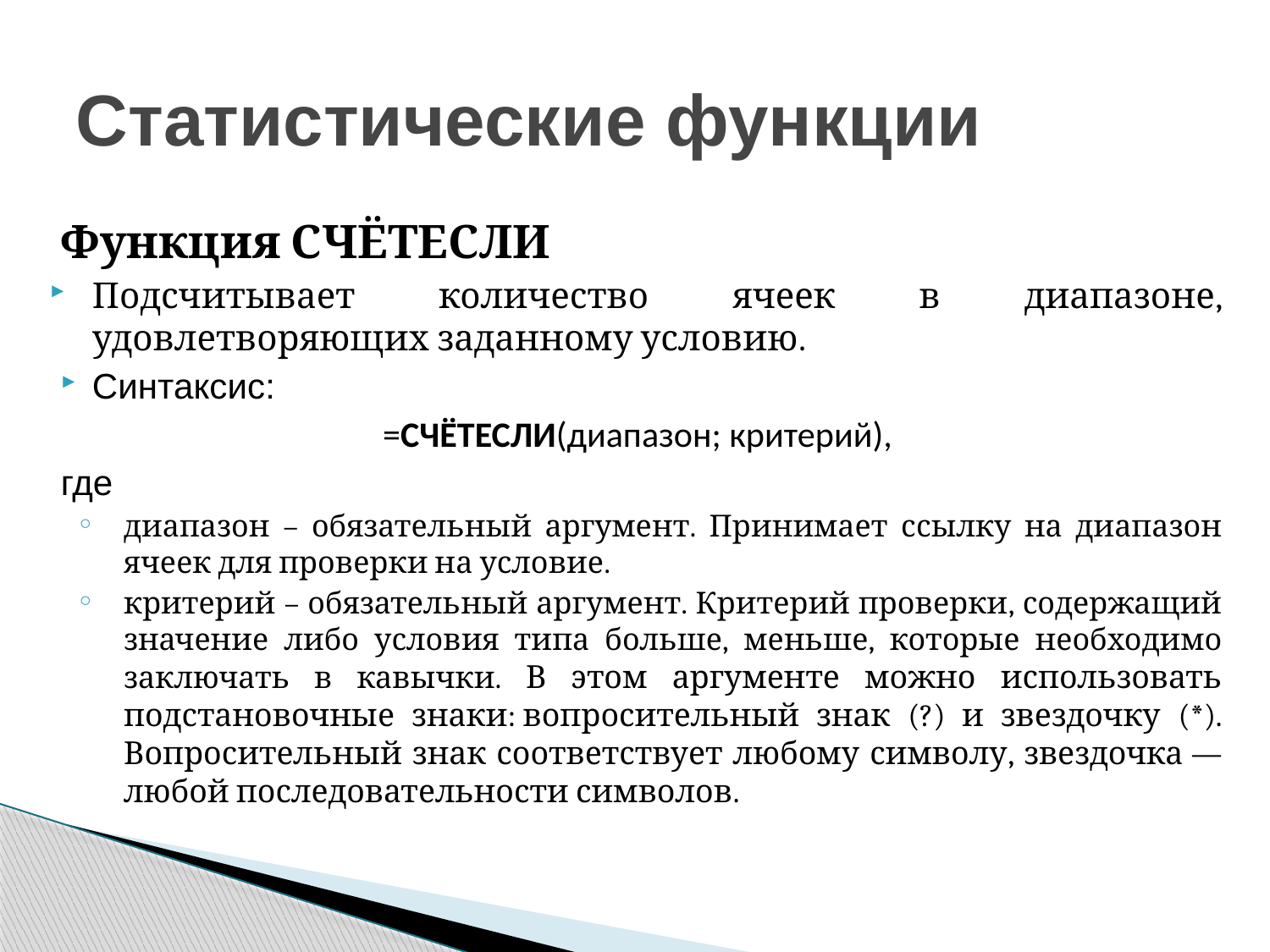

# Статистические функции
Функция СЧЁТЕСЛИ
Подсчитывает количество ячеек в диапазоне, удовлетворяющих заданному условию.
Синтаксис:
=СЧЁТЕСЛИ(диапазон; критерий),
где
диапазон – обязательный аргумент. Принимает ссылку на диапазон ячеек для проверки на условие.
критерий – обязательный аргумент. Критерий проверки, содержащий значение либо условия типа больше, меньше, которые необходимо заключать в кавычки. В этом аргументе можно использовать подстановочные знаки: вопросительный знак (?) и звездочку (*). Вопросительный знак соответствует любому символу, звездочка — любой последовательности символов.